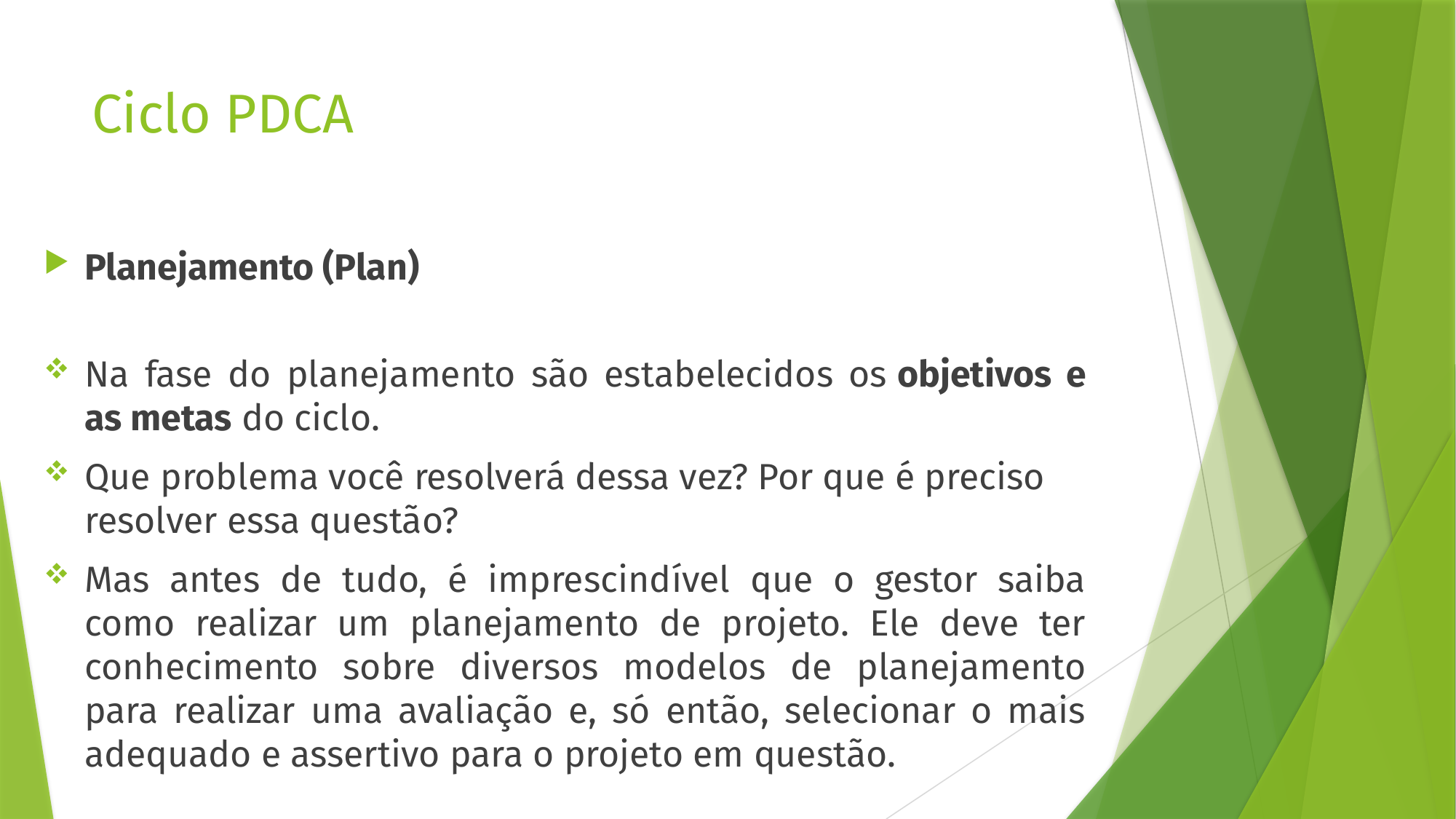

# Ciclo PDCA

Planejamento (Plan)

Na fase do planejamento são estabelecidos os objetivos e as metas do ciclo.
Que problema você resolverá dessa vez? Por que é preciso resolver essa questão?
Mas antes de tudo, é imprescindível que o gestor saiba como realizar um planejamento de projeto. Ele deve ter conhecimento sobre diversos modelos de planejamento para realizar uma avaliação e, só então, selecionar o mais adequado e assertivo para o projeto em questão.